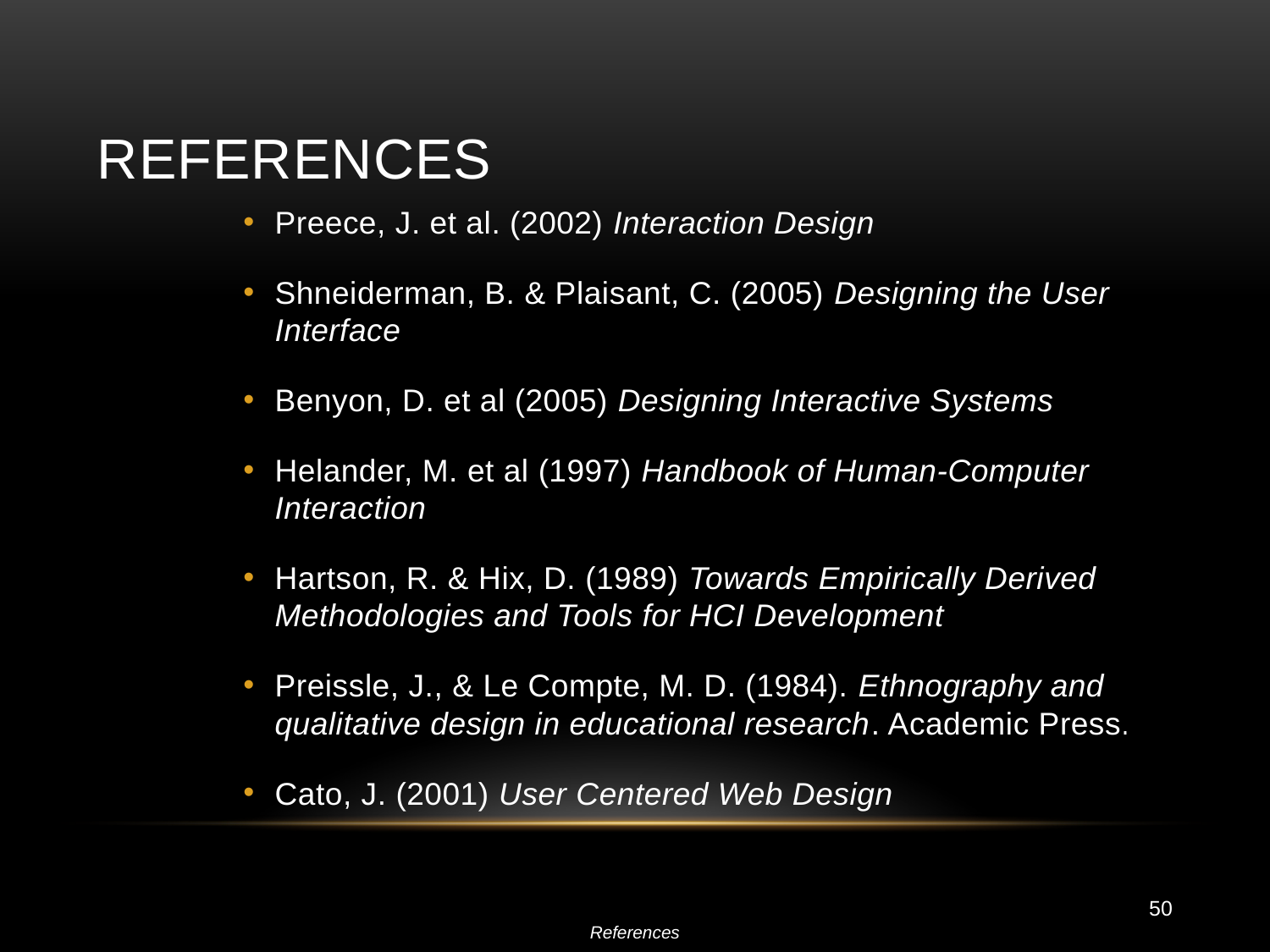

# References
Preece, J. et al. (2002) Interaction Design
Shneiderman, B. & Plaisant, C. (2005) Designing the User Interface
Benyon, D. et al (2005) Designing Interactive Systems
Helander, M. et al (1997) Handbook of Human-Computer Interaction
Hartson, R. & Hix, D. (1989) Towards Empirically Derived Methodologies and Tools for HCI Development
Preissle, J., & Le Compte, M. D. (1984). Ethnography and qualitative design in educational research. Academic Press.
Cato, J. (2001) User Centered Web Design
50
References